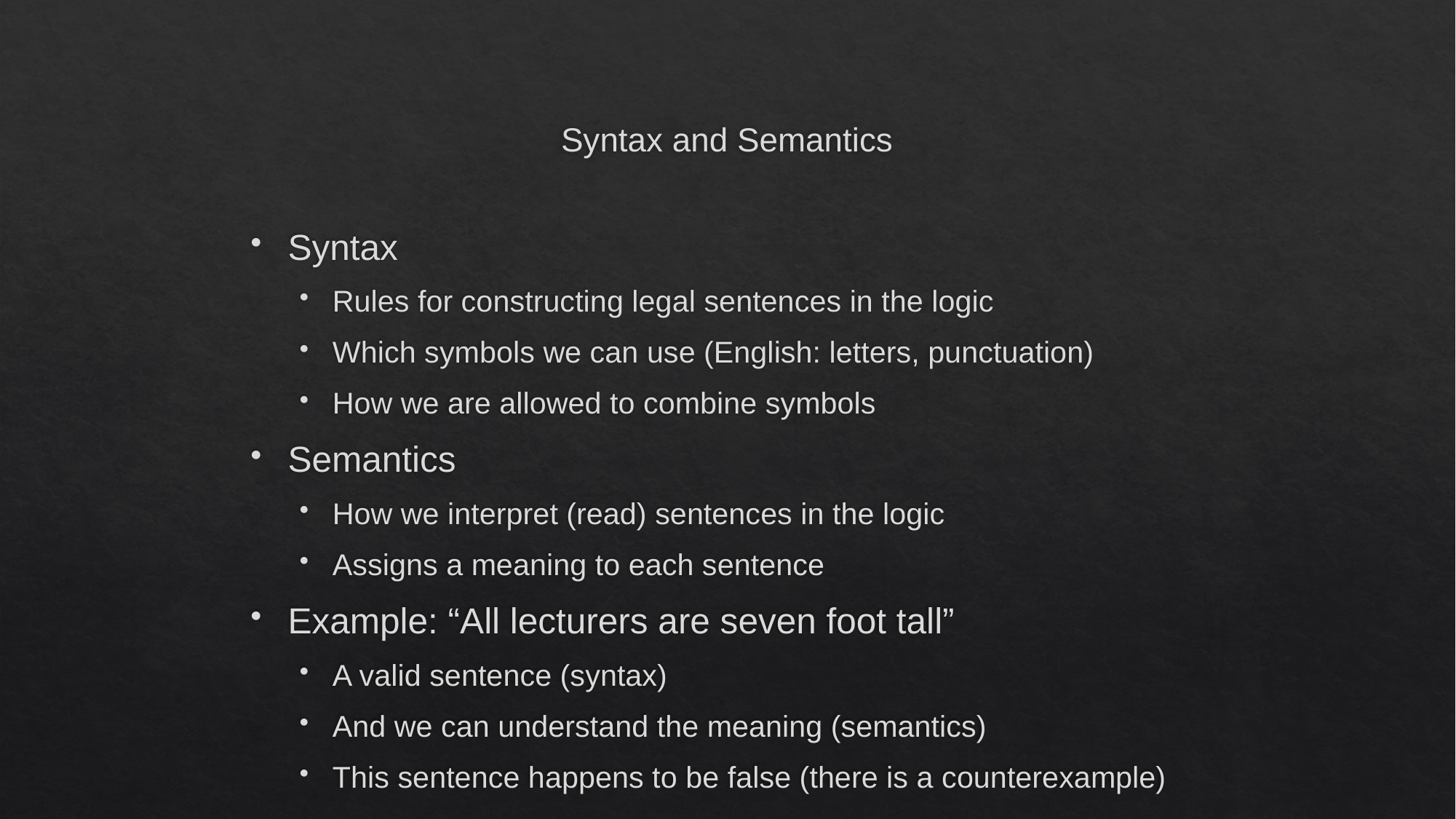

# Syntax and Semantics
Syntax
Rules for constructing legal sentences in the logic
Which symbols we can use (English: letters, punctuation)
How we are allowed to combine symbols
Semantics
How we interpret (read) sentences in the logic
Assigns a meaning to each sentence
Example: “All lecturers are seven foot tall”
A valid sentence (syntax)
And we can understand the meaning (semantics)
This sentence happens to be false (there is a counterexample)